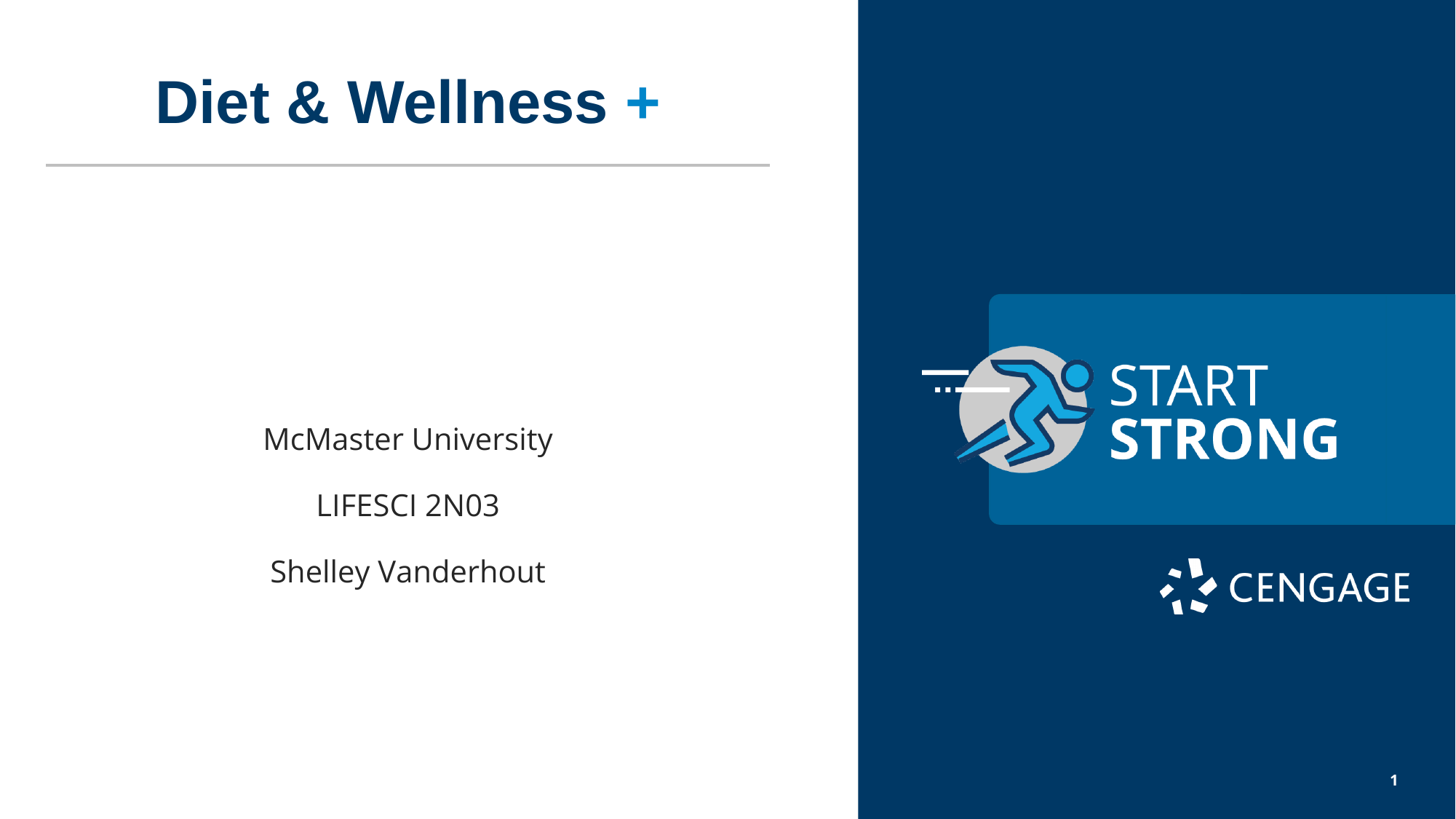

Diet & Wellness +
McMaster University
LIFESCI 2N03
Shelley Vanderhout
1